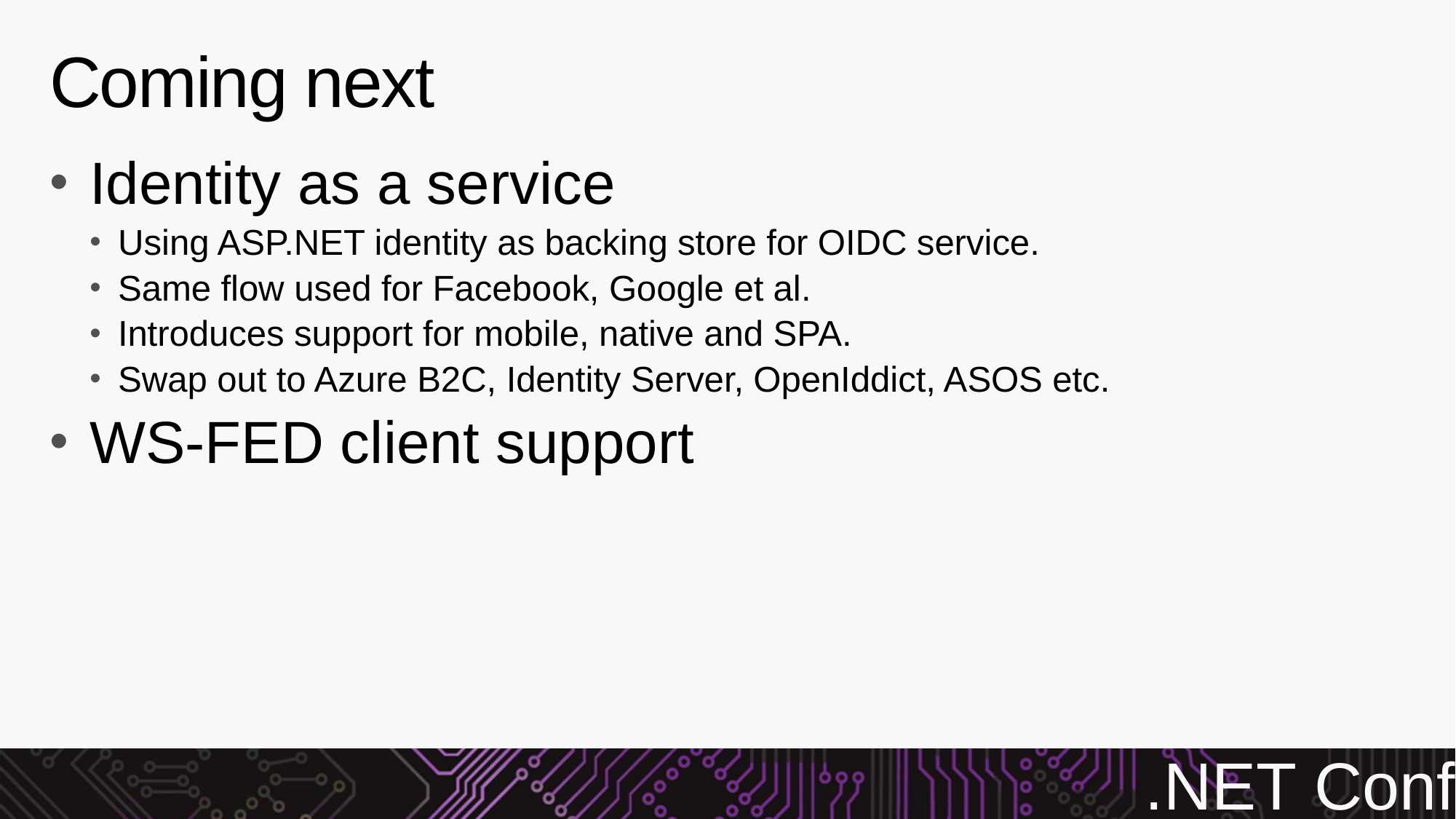

# Coming next
Identity as a service
Using ASP.NET identity as backing store for OIDC service.
Same flow used for Facebook, Google et al.
Introduces support for mobile, native and SPA.
Swap out to Azure B2C, Identity Server, OpenIddict, ASOS etc.
WS-FED client support